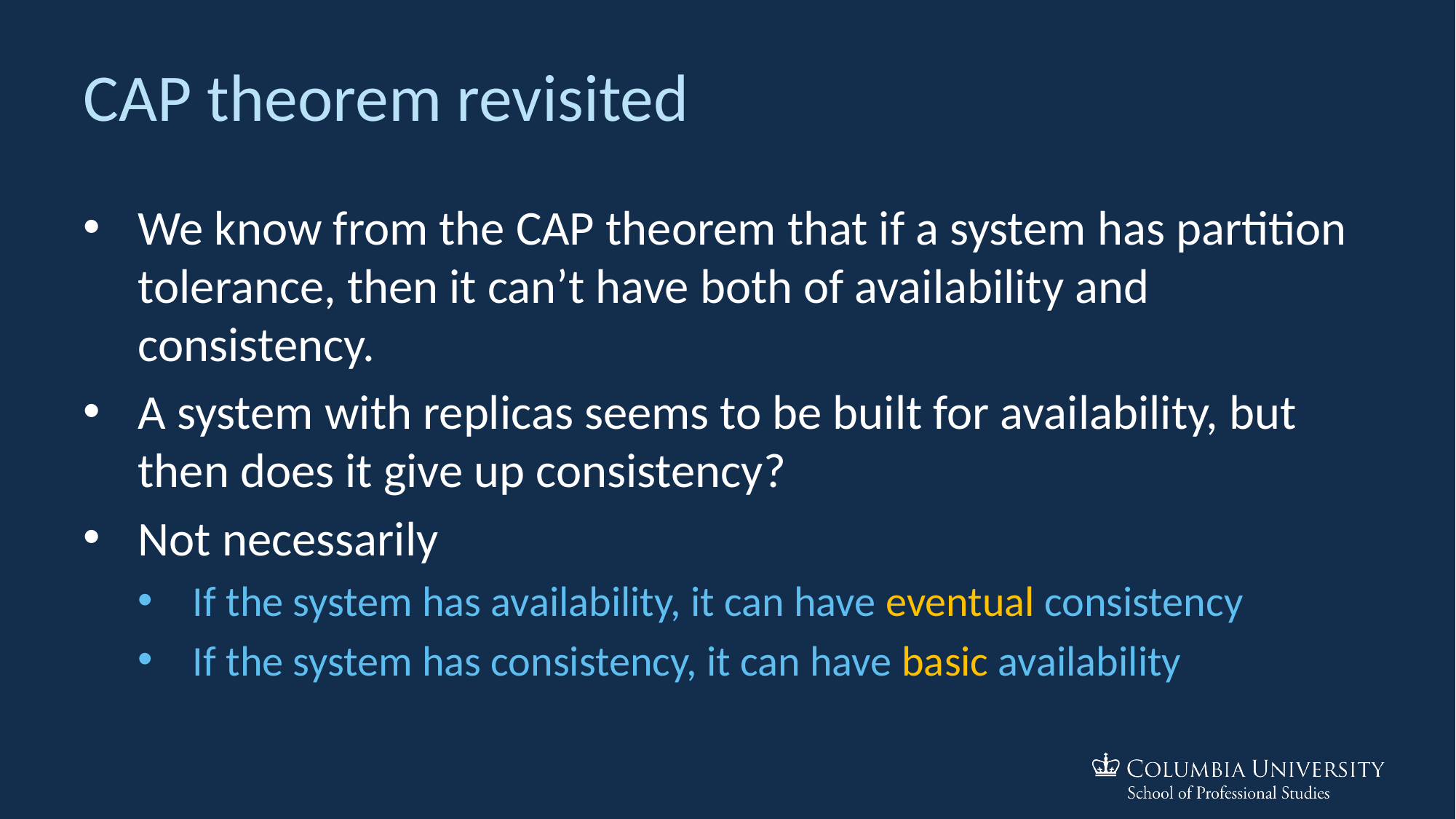

# CAP theorem revisited
We know from the CAP theorem that if a system has partition tolerance, then it can’t have both of availability and consistency.
A system with replicas seems to be built for availability, but then does it give up consistency?
Not necessarily
If the system has availability, it can have eventual consistency
If the system has consistency, it can have basic availability